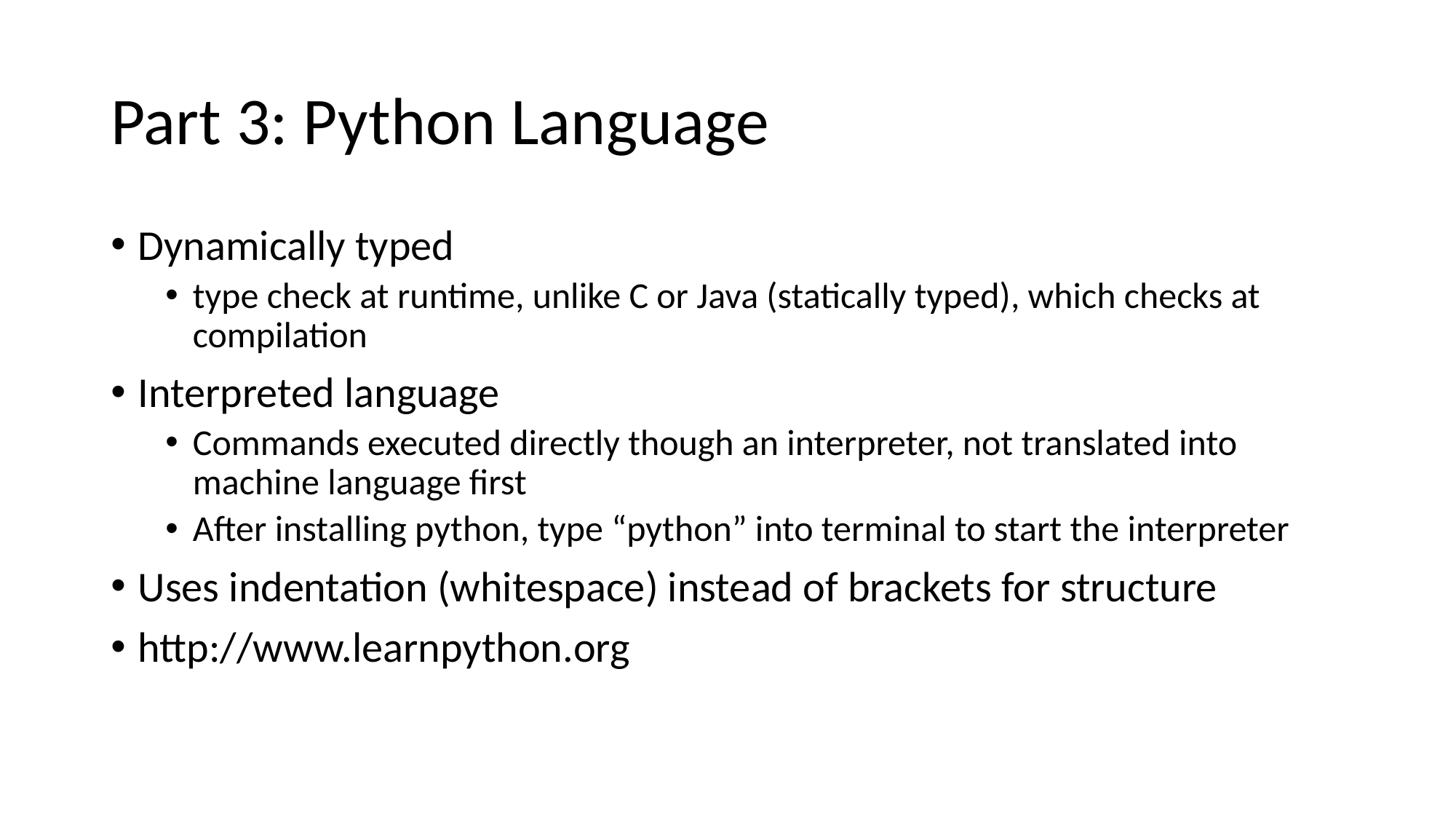

# Part 3: Python Language
Dynamically typed
type check at runtime, unlike C or Java (statically typed), which checks at compilation
Interpreted language
Commands executed directly though an interpreter, not translated into machine language first
After installing python, type “python” into terminal to start the interpreter
Uses indentation (whitespace) instead of brackets for structure
http://www.learnpython.org